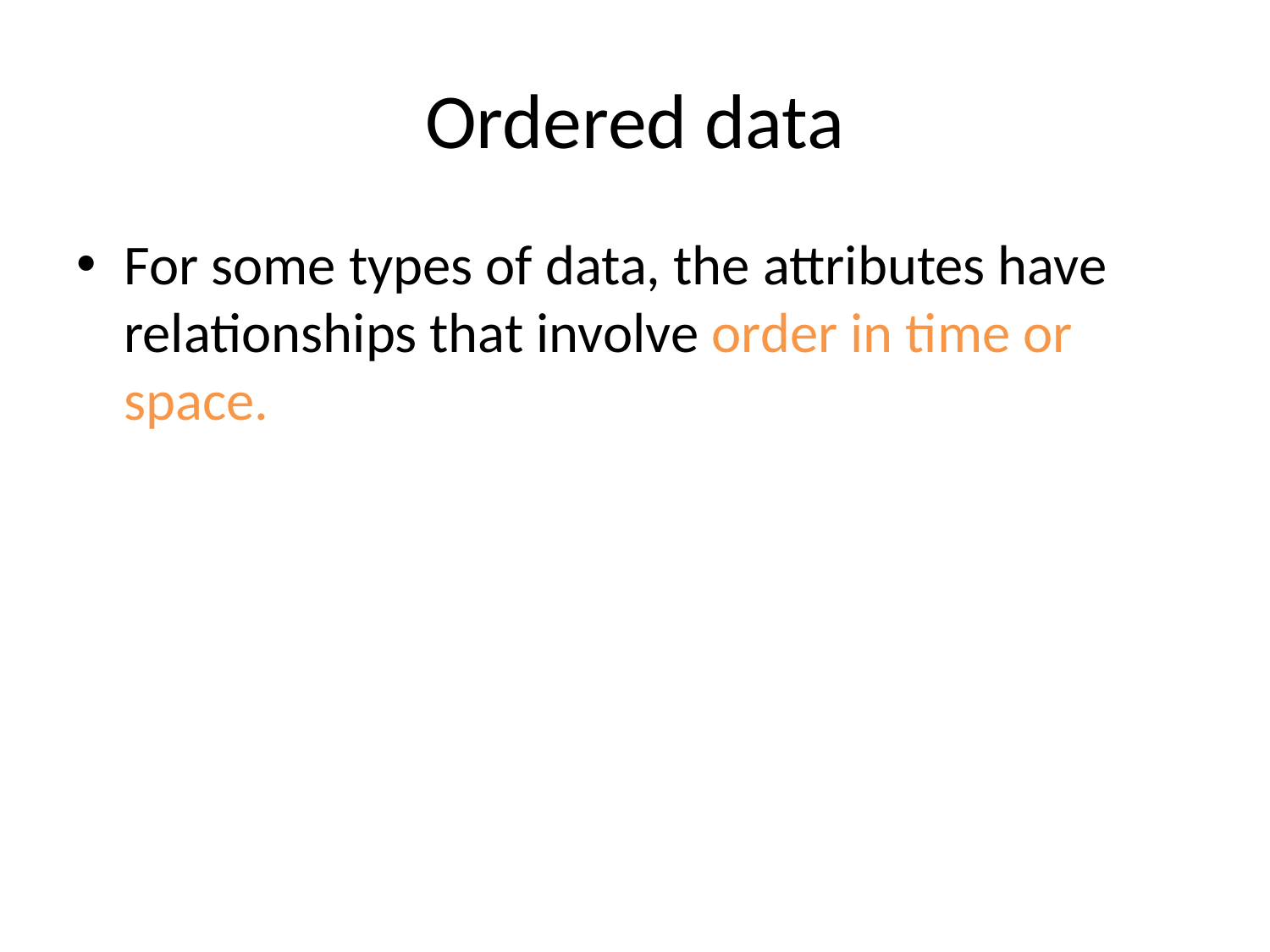

# Ordered data
For some types of data, the attributes have relationships that involve order in time or space.